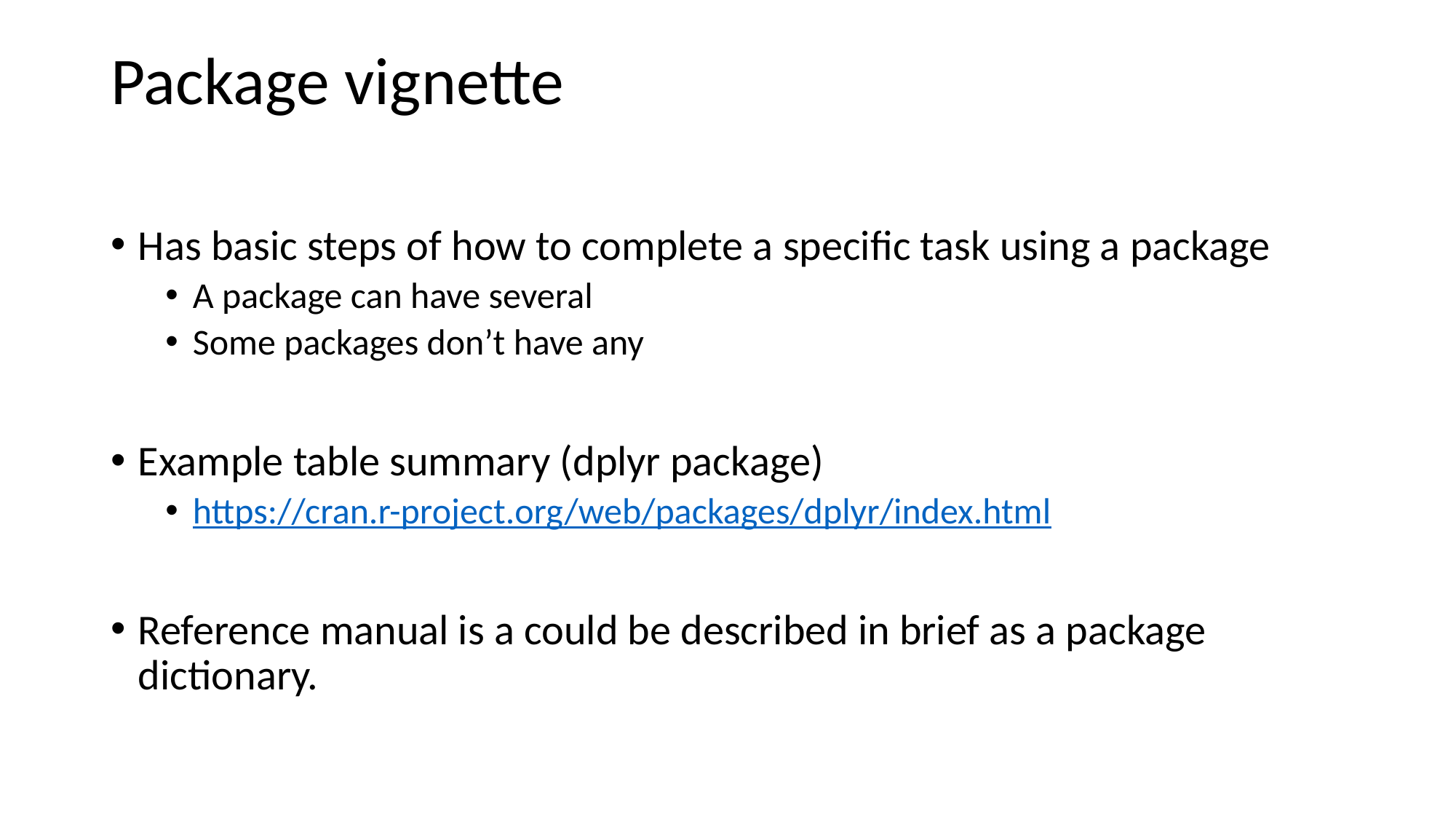

# Package vignette
Has basic steps of how to complete a specific task using a package
A package can have several
Some packages don’t have any

Example table summary (dplyr package)
https://cran.r-project.org/web/packages/dplyr/index.html

Reference manual is a could be described in brief as a package dictionary.